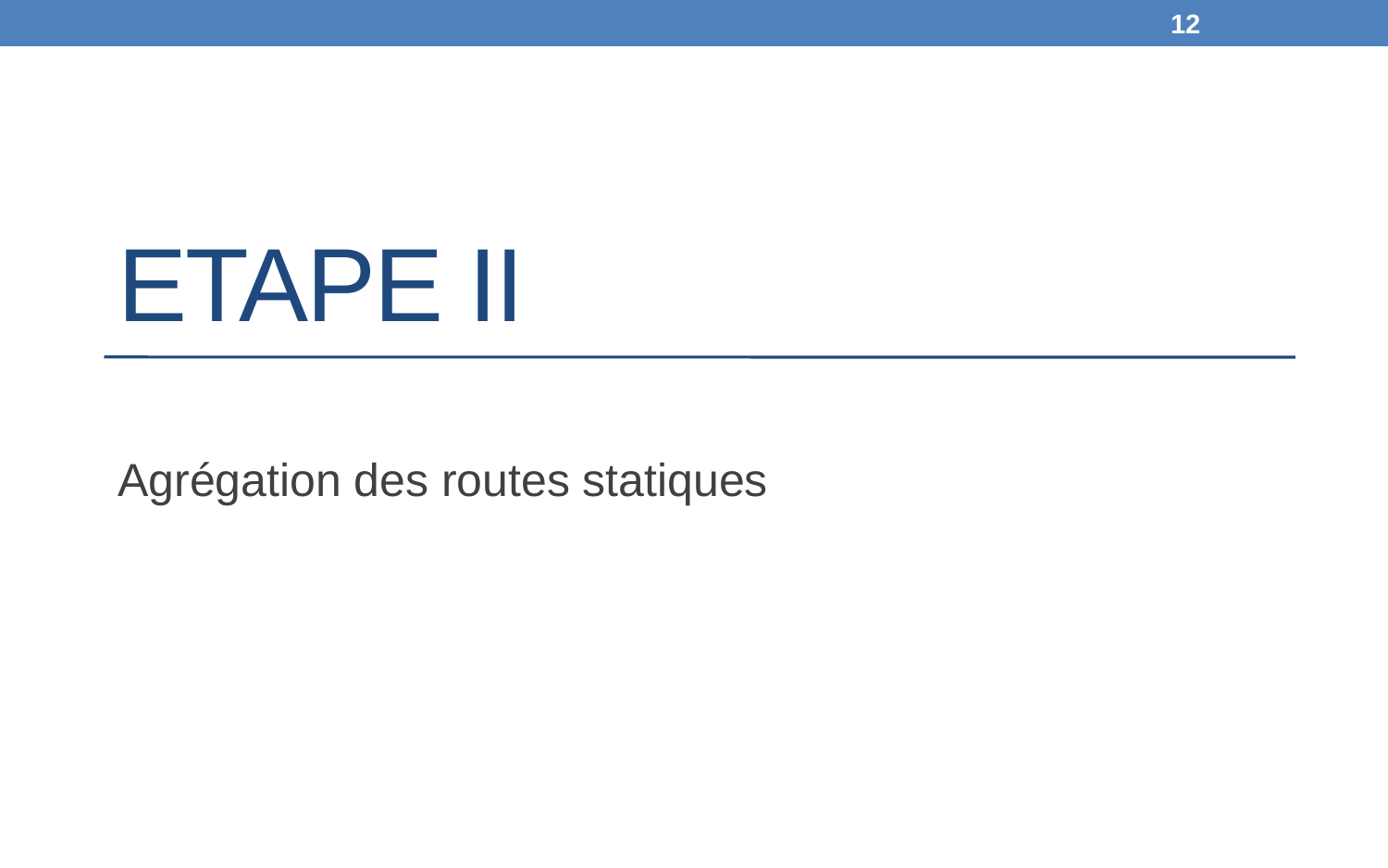

12
# EtapE II
Agrégation des routes statiques